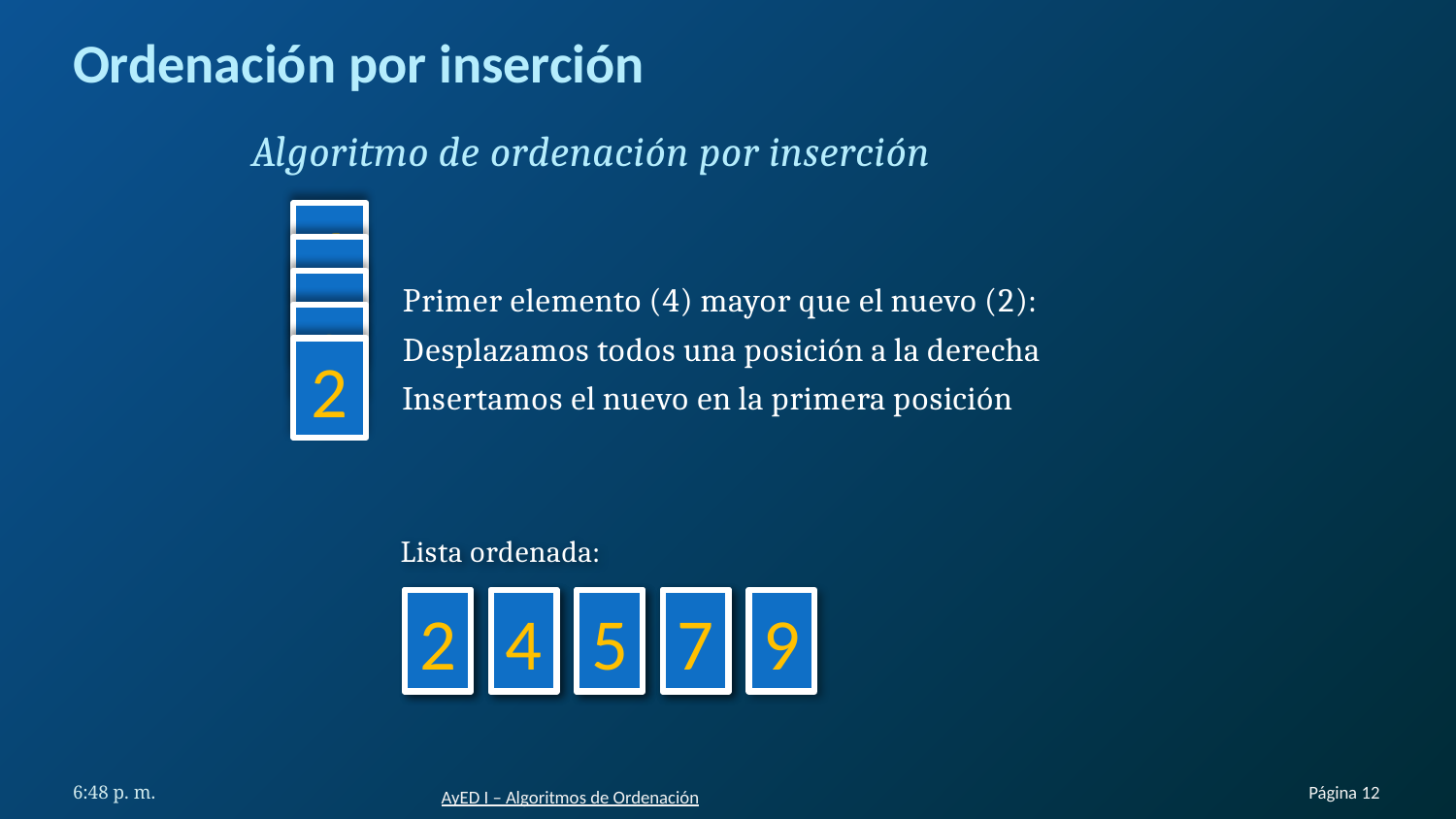

# Ordenación por inserción
Algoritmo de ordenación por inserción

6
1
3
Primer elemento (4) mayor que el nuevo (2):
Desplazamos todos una posición a la derecha
Insertamos el nuevo en la primera posición
8
2
Lista ordenada:
4
2
5
4
7
5
9
7
9
6:48 p. m.
Página 12
AyED I – Algoritmos de Ordenación